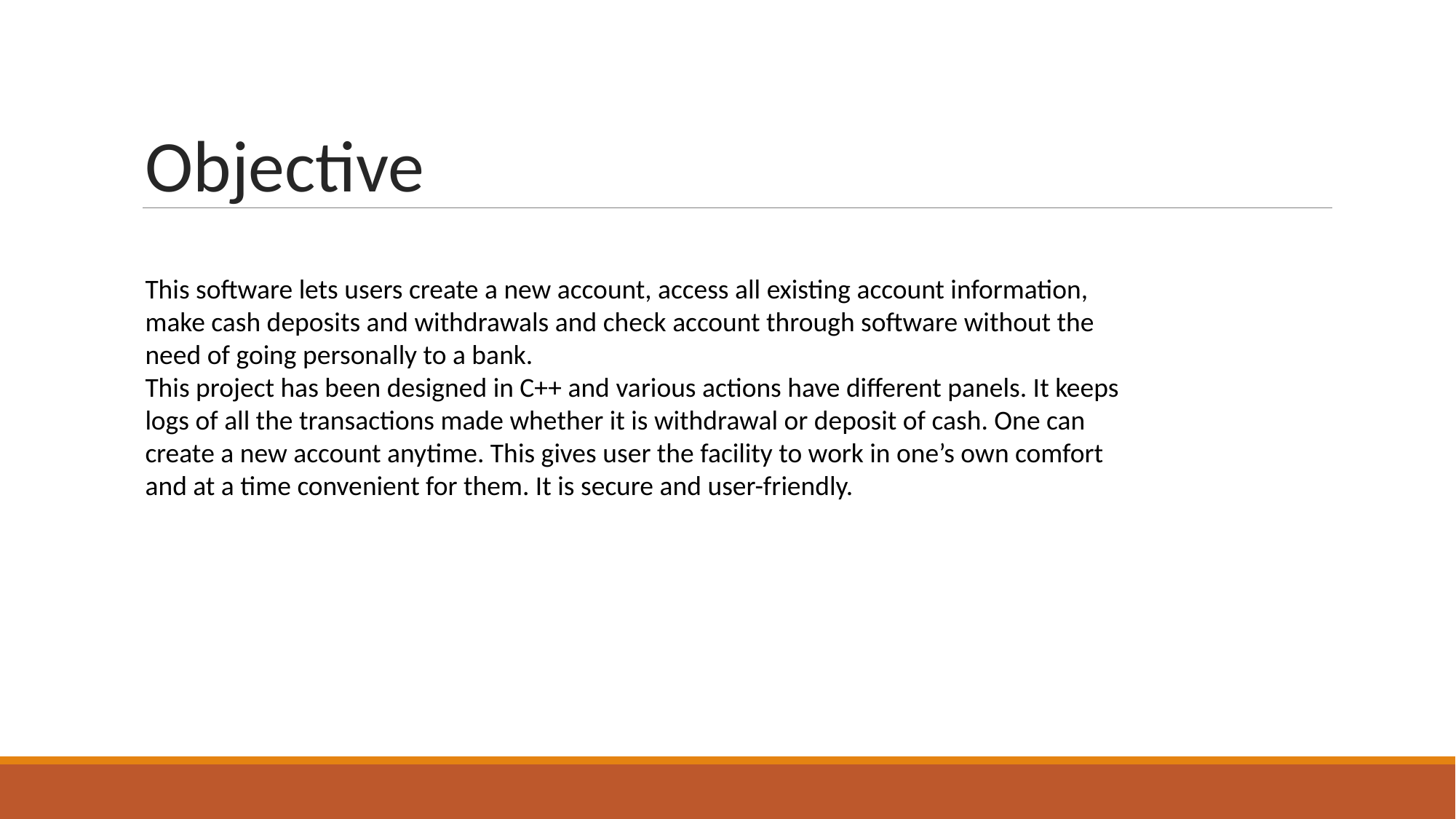

Objective
This software lets users create a new account, access all existing account information, make cash deposits and withdrawals and check account through software without the need of going personally to a bank.
This project has been designed in C++ and various actions have different panels. It keeps logs of all the transactions made whether it is withdrawal or deposit of cash. One can create a new account anytime. This gives user the facility to work in one’s own comfort and at a time convenient for them. It is secure and user-friendly.